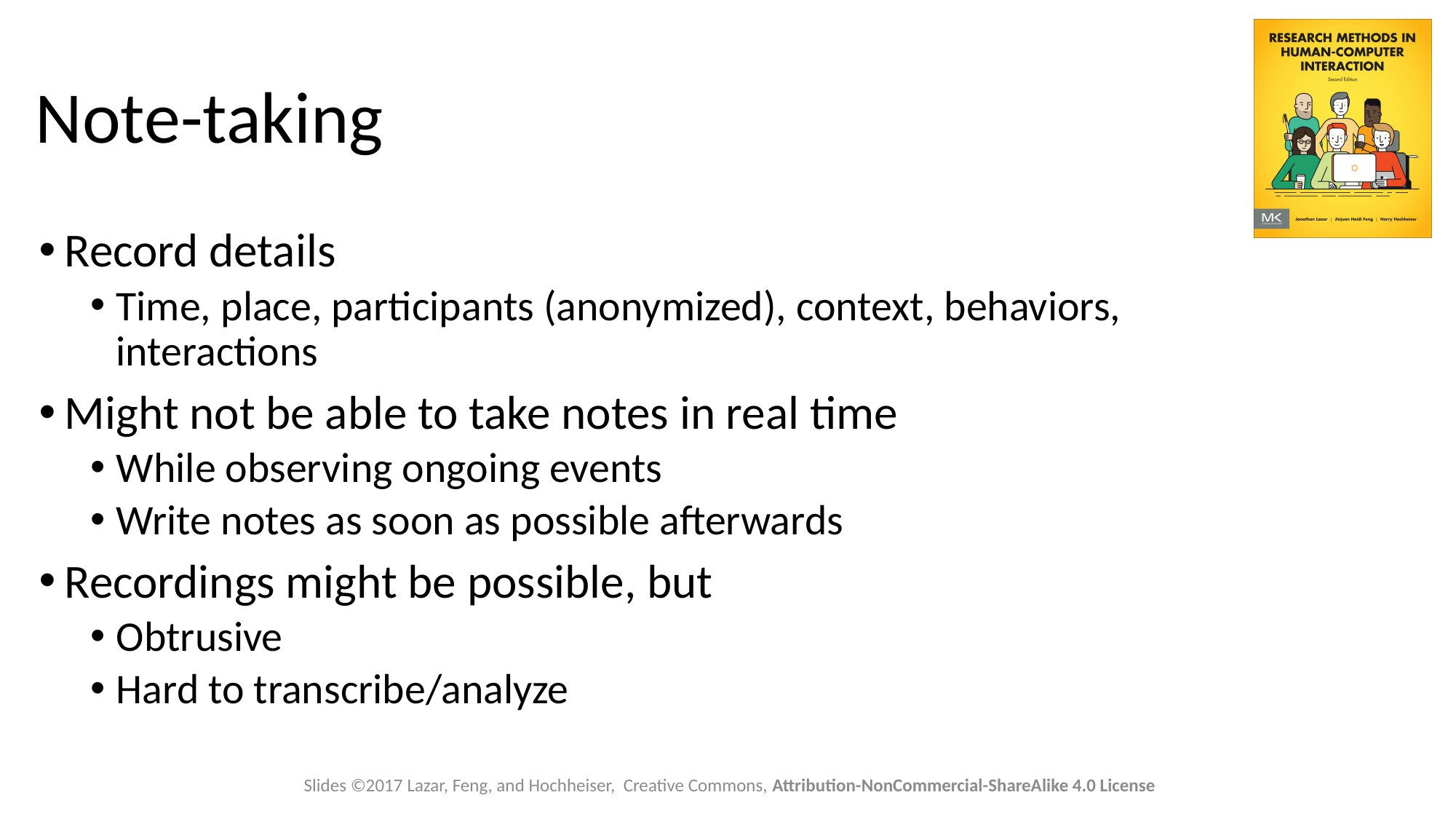

# Note-taking
Record details
Time, place, participants (anonymized), context, behaviors, interactions
Might not be able to take notes in real time
While observing ongoing events
Write notes as soon as possible afterwards
Recordings might be possible, but
Obtrusive
Hard to transcribe/analyze